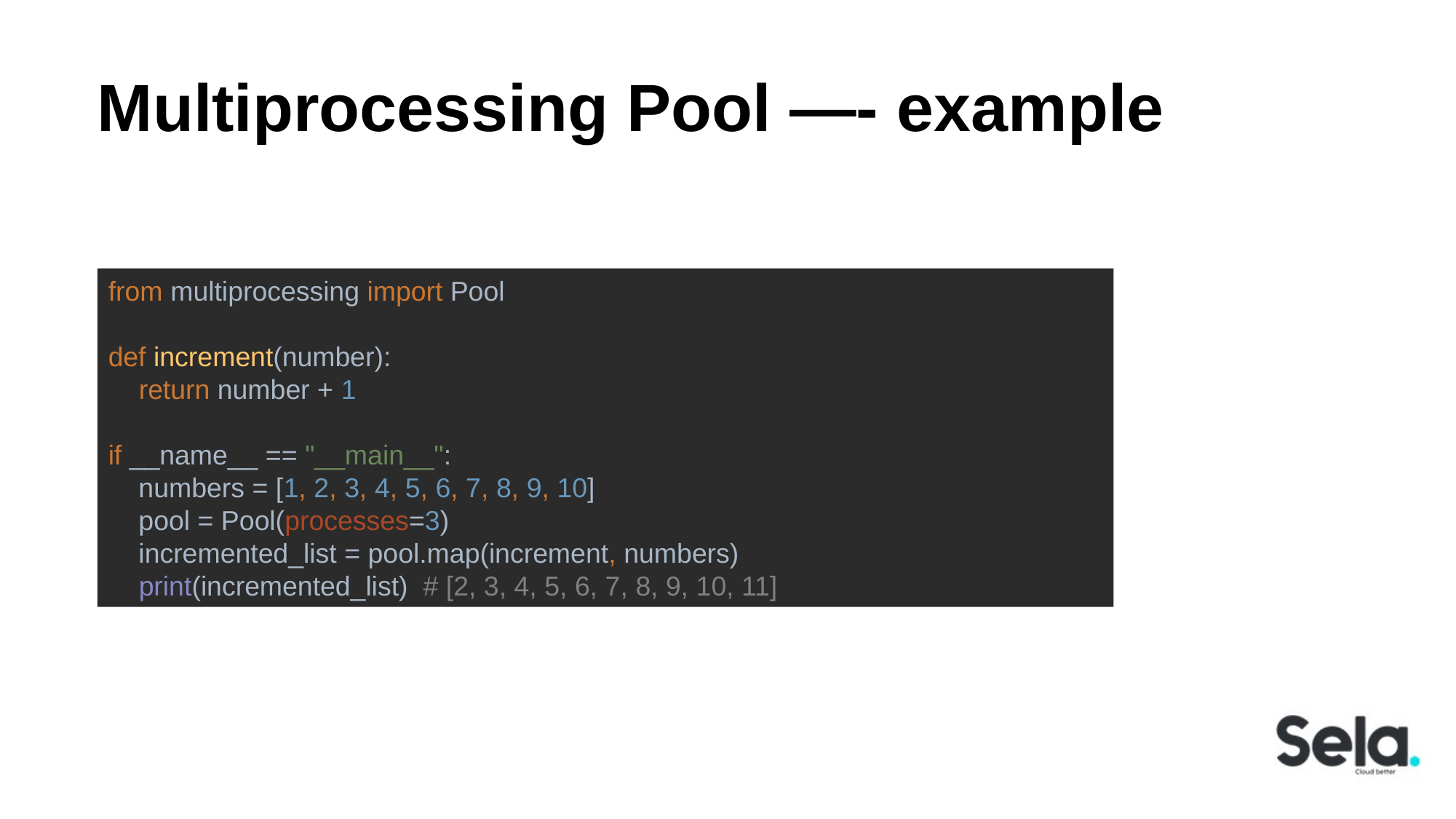

# Multiprocessing Pool —- example
from multiprocessing import Pool
def increment(number):
    return number + 1
if __name__ == "__main__":
    numbers = [1, 2, 3, 4, 5, 6, 7, 8, 9, 10]
    pool = Pool(processes=3)
    incremented_list = pool.map(increment, numbers)
    print(incremented_list)  # [2, 3, 4, 5, 6, 7, 8, 9, 10, 11]